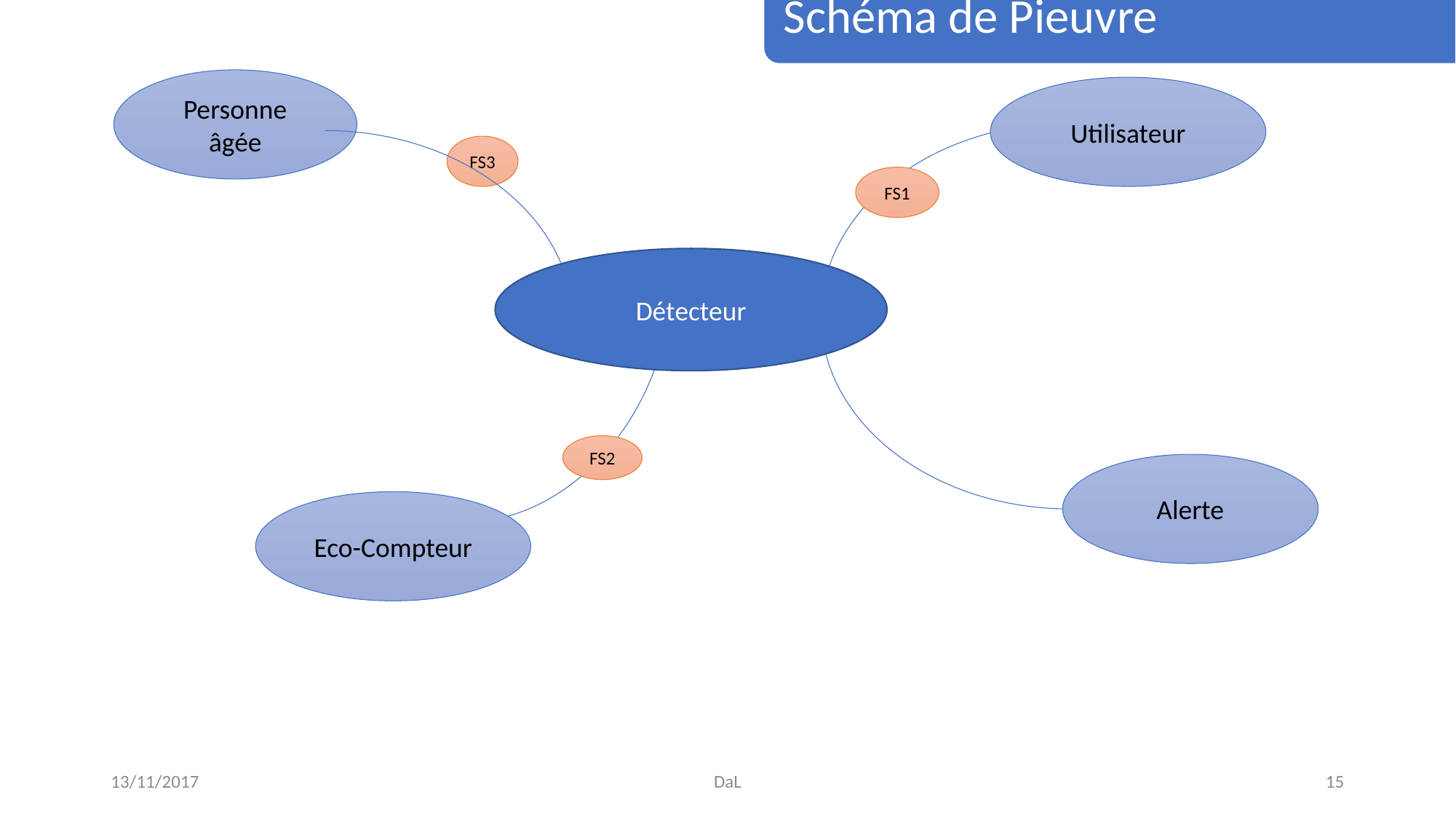

Schéma de Pieuvre
Personne âgée
Utilisateur

FS3
FS1
Détecteur
FS2
Alerte
Eco-Compteur
13/11/2017
DaL
15